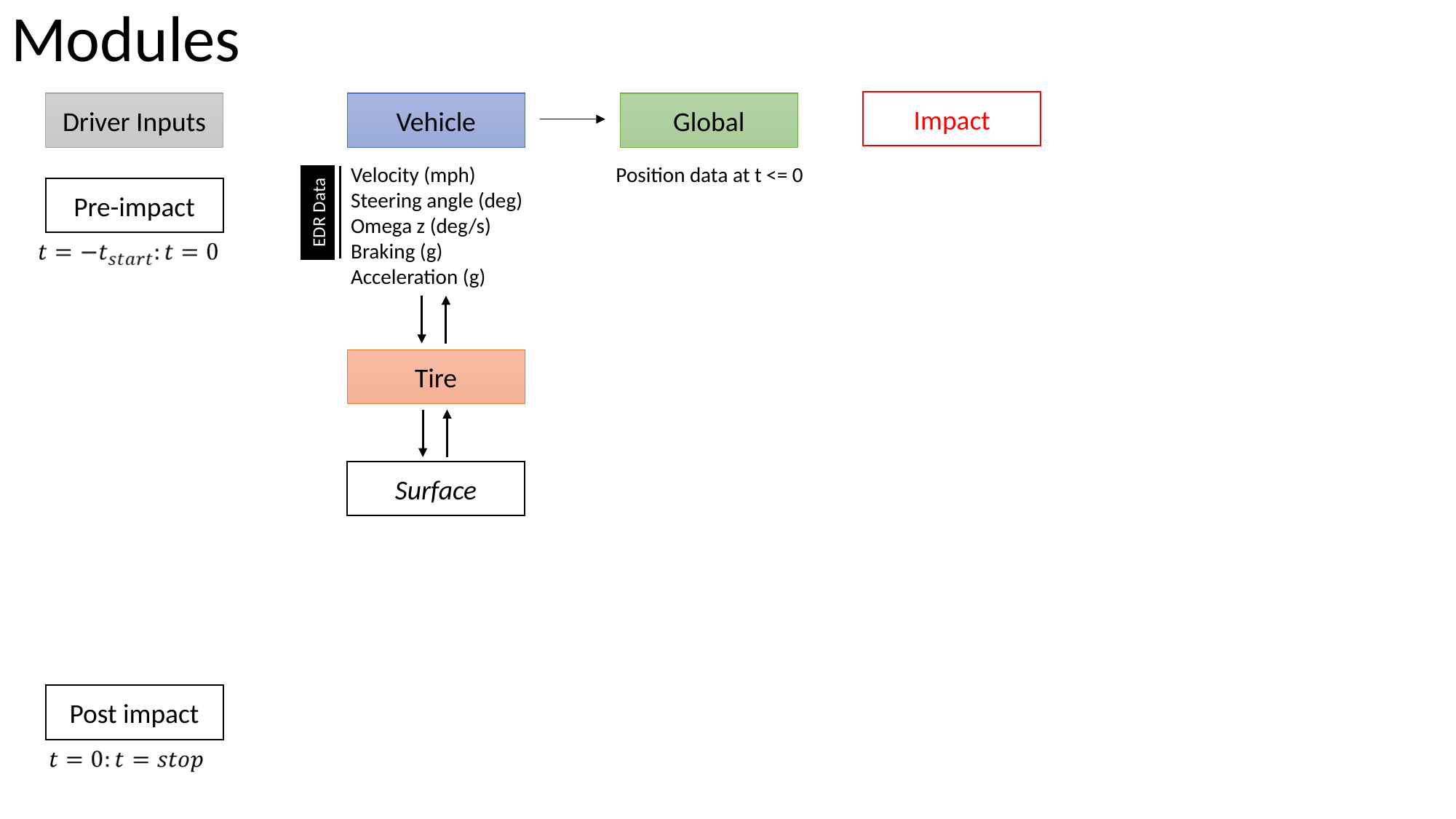

# Modules
Impact
Driver Inputs
Vehicle
Global
Velocity (mph)
Steering angle (deg)
Omega z (deg/s)
Braking (g)
Acceleration (g)
Position data at t <= 0
Pre-impact
EDR Data

Tire
Surface
Post impact